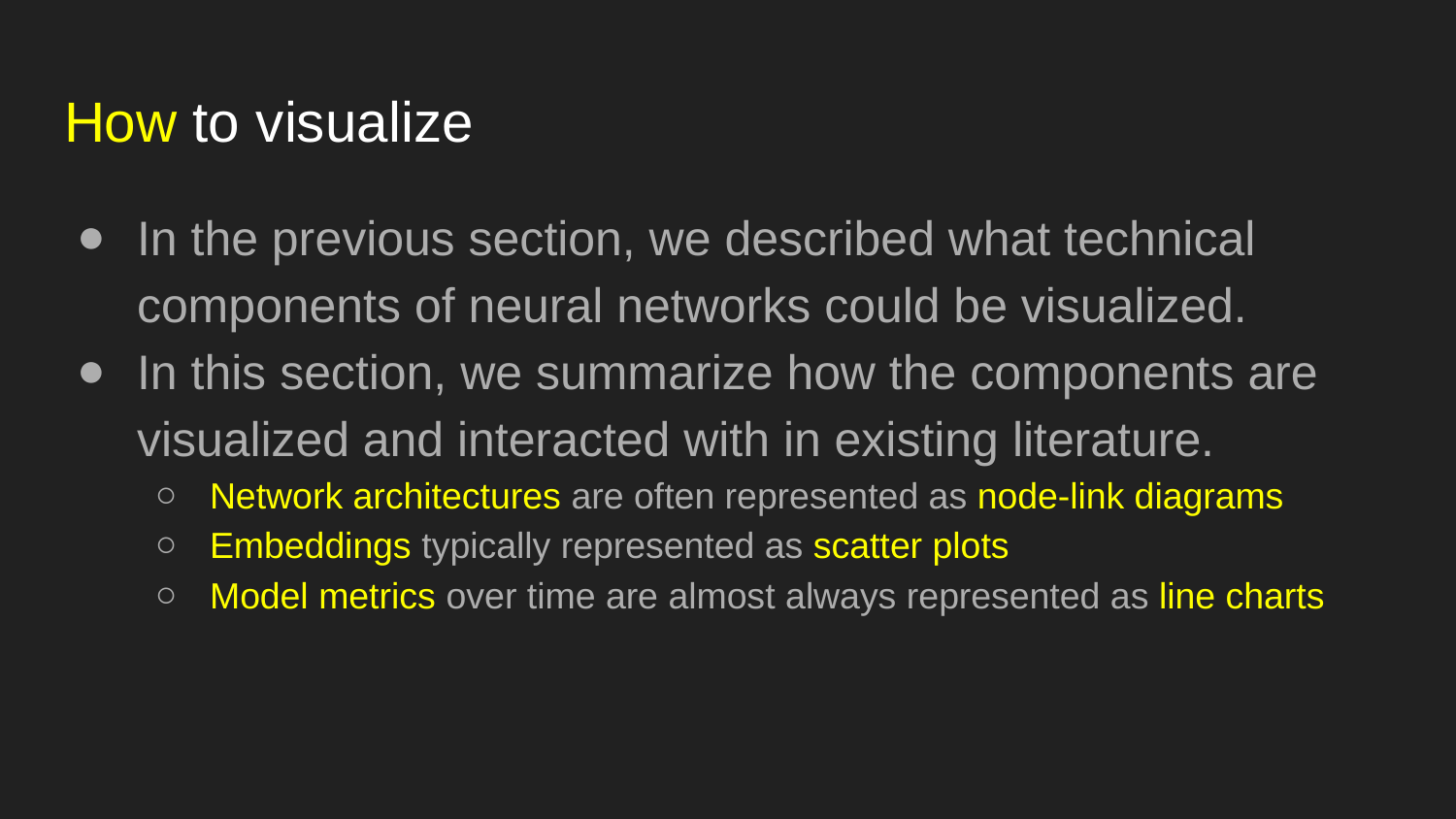

# How to visualize
In the previous section, we described what technical components of neural networks could be visualized.
In this section, we summarize how the components are visualized and interacted with in existing literature.
Network architectures are often represented as node-link diagrams
Embeddings typically represented as scatter plots
Model metrics over time are almost always represented as line charts